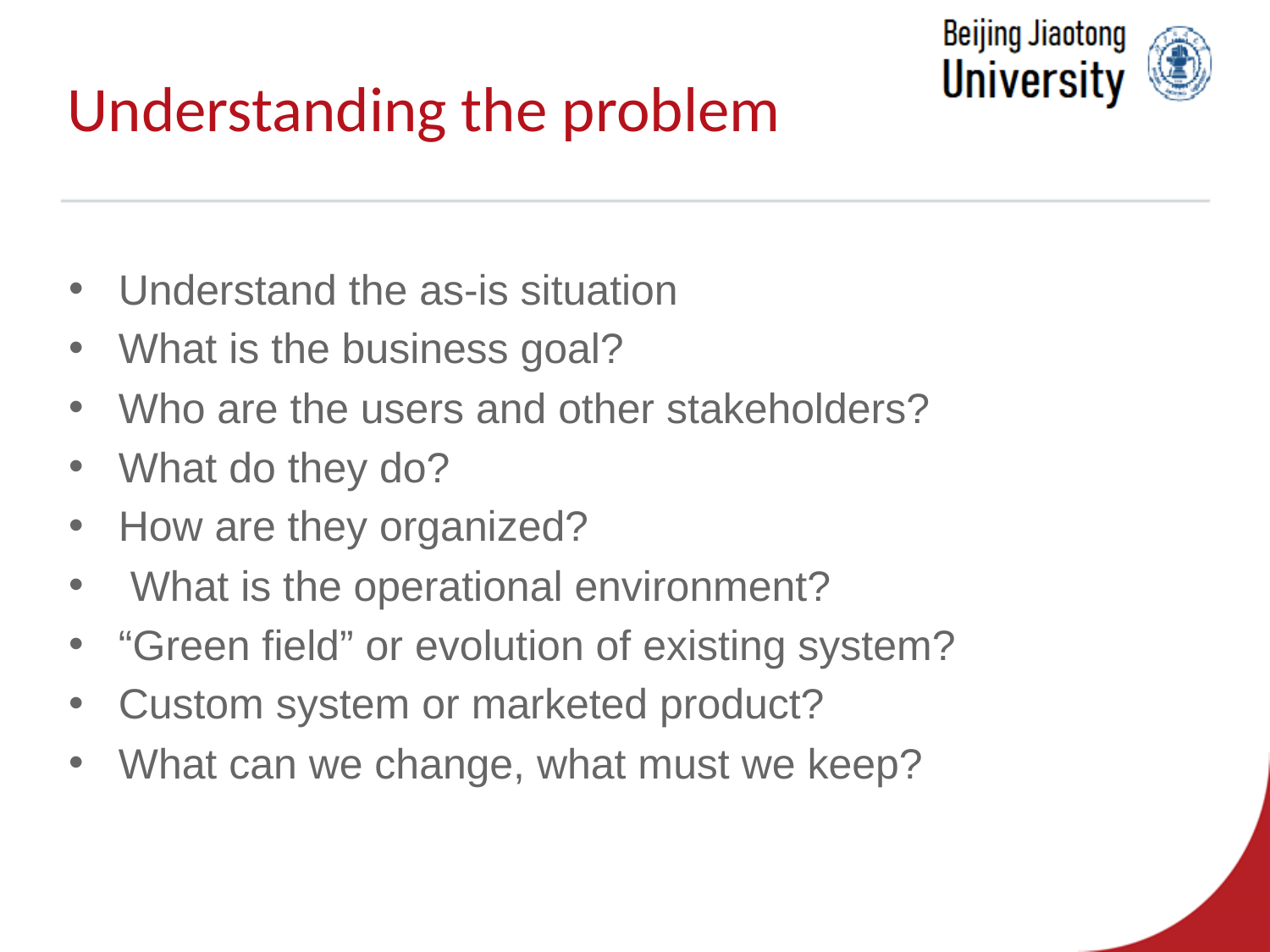

# Understanding the problem
Understand the as-is situation
What is the business goal?
Who are the users and other stakeholders?
What do they do?
How are they organized?
 What is the operational environment?
“Green field” or evolution of existing system?
Custom system or marketed product?
What can we change, what must we keep?